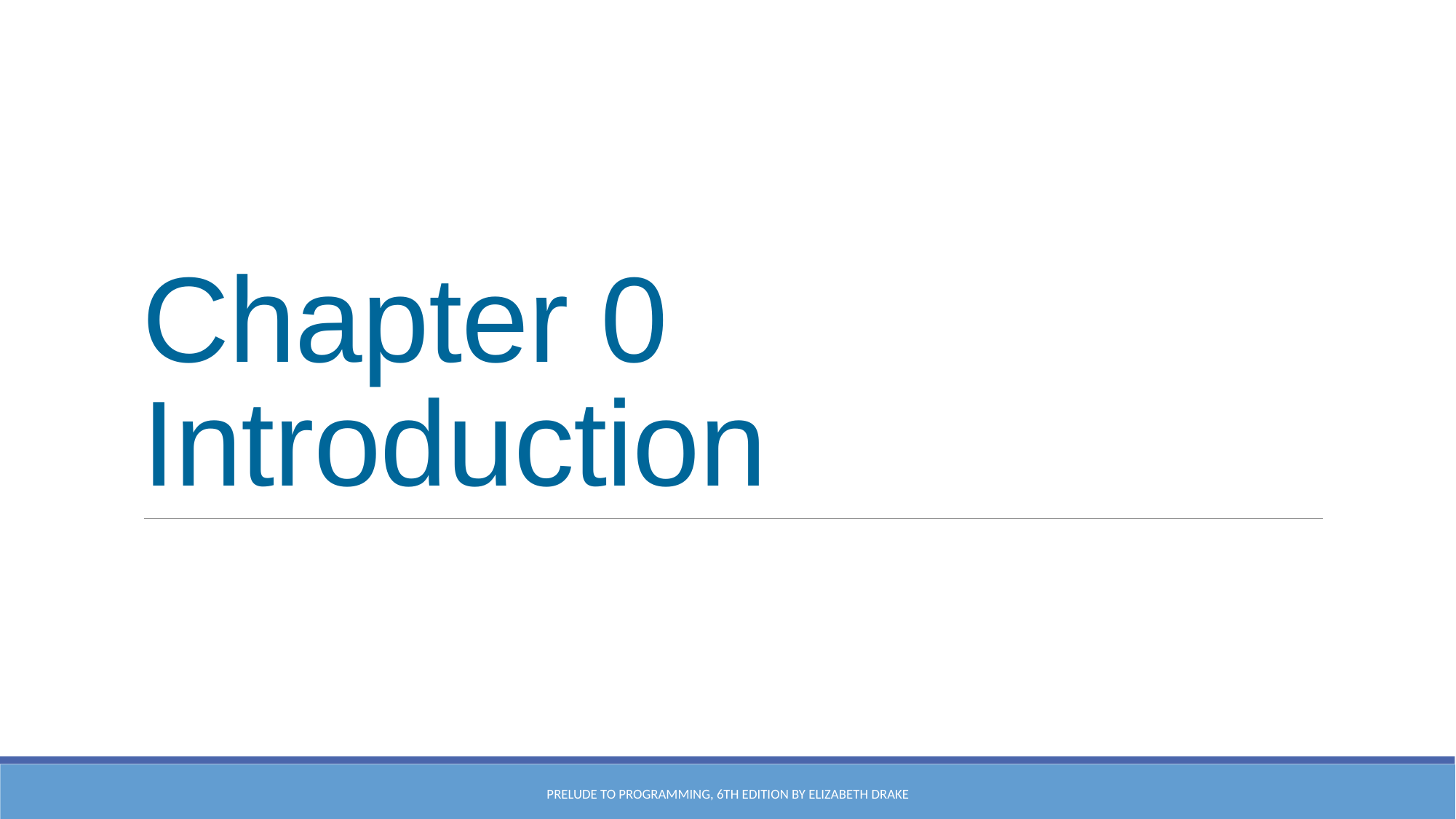

# Chapter 0 Introduction

Prelude to Programming, 6th edition by Elizabeth Drake